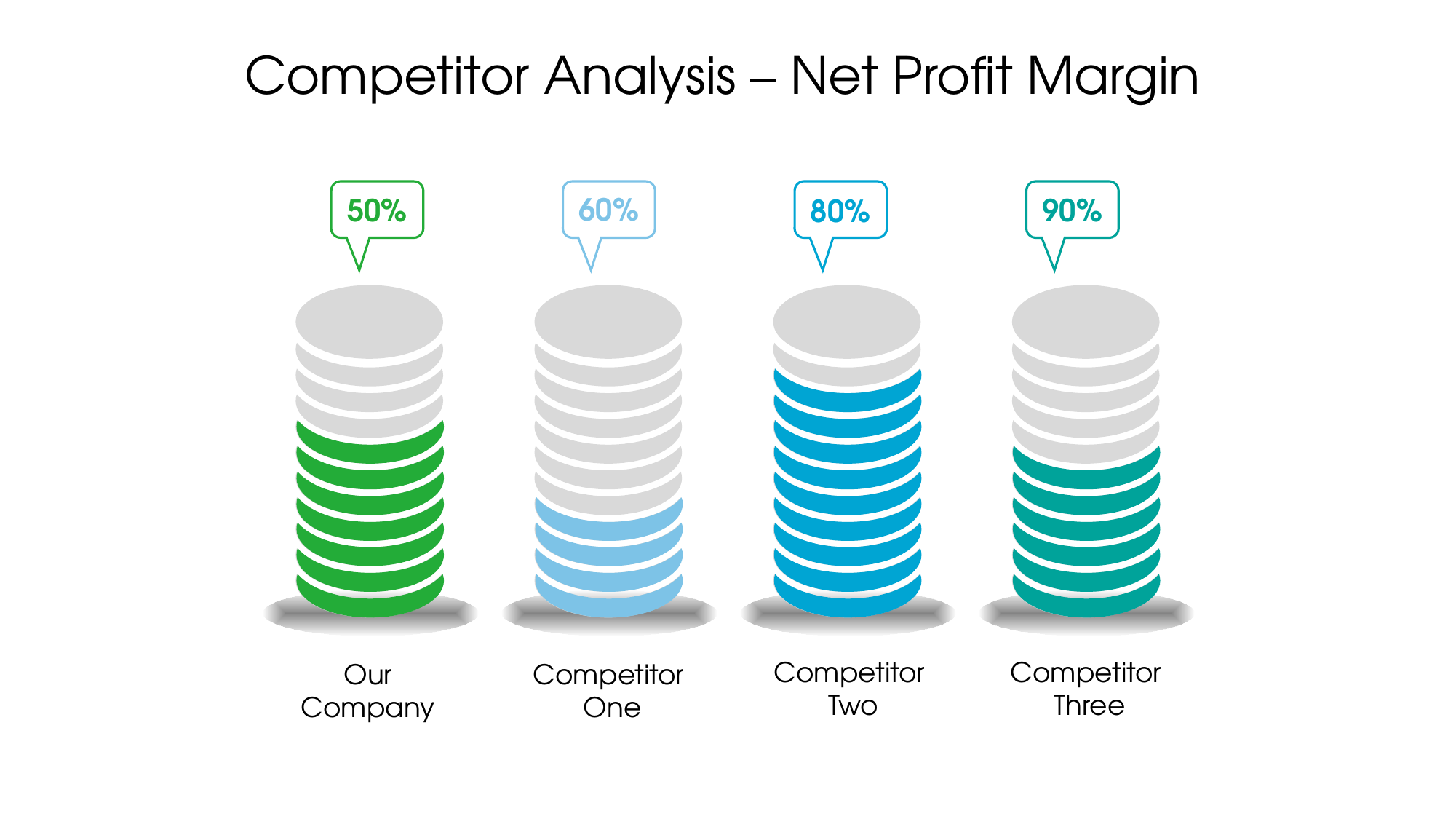

Competitor Analysis – Net Profit Margin

50%

60%

80%

90%

Competitor
Two
Competitor
Three
Our Company
Competitor
One